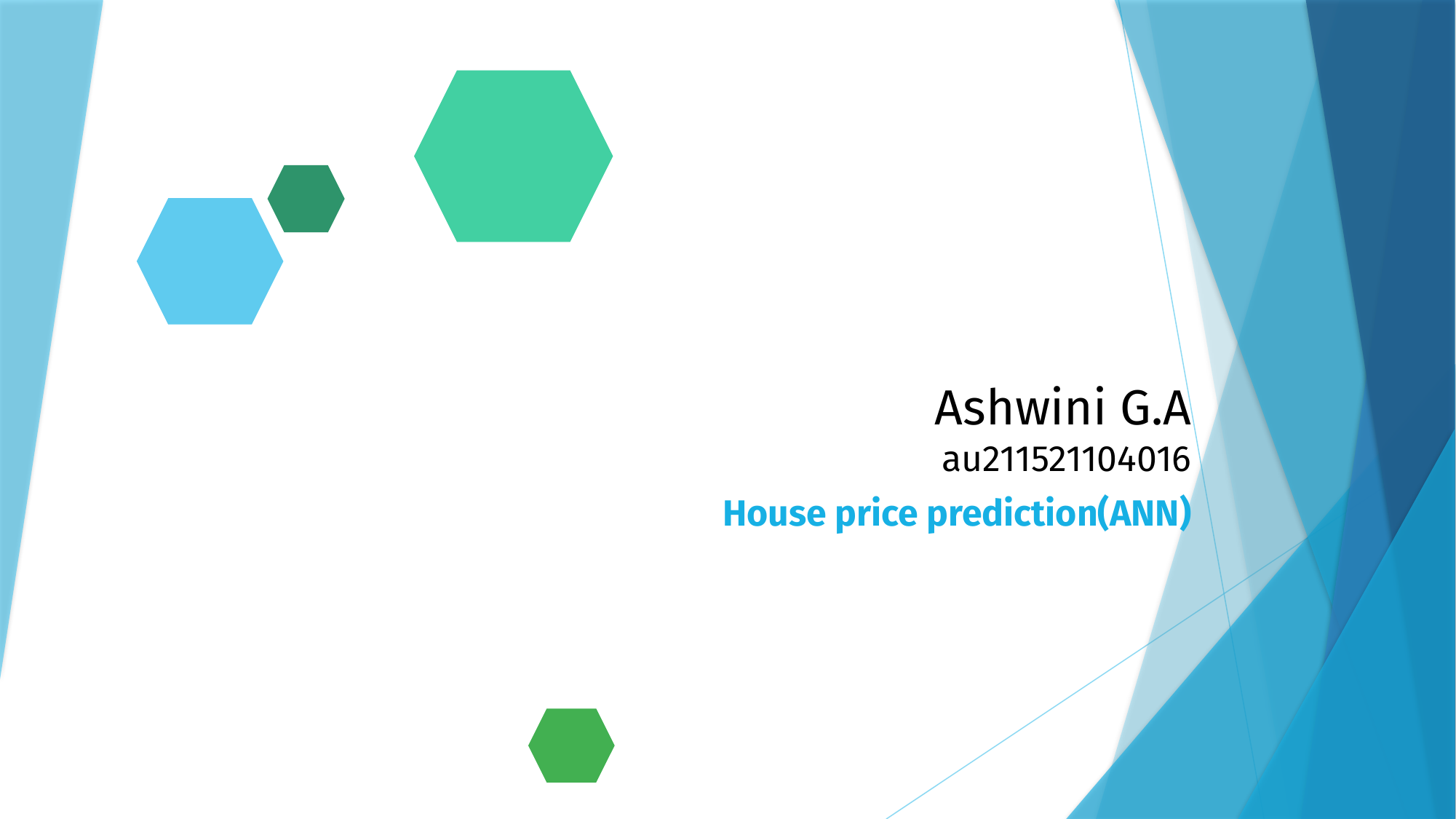

# Ashwini G.A au211521104016
House price prediction(ANN)